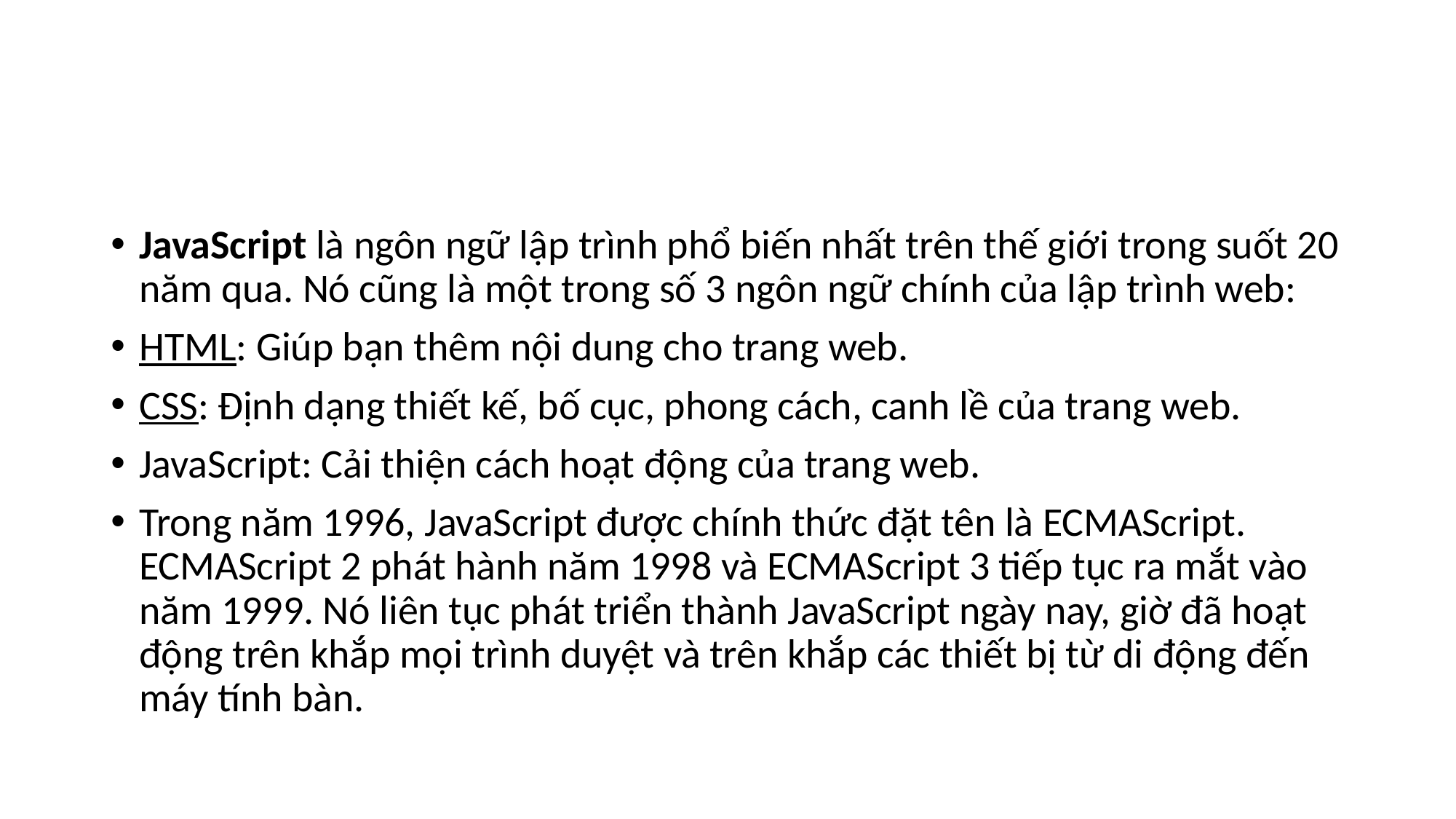

#
JavaScript là ngôn ngữ lập trình phổ biến nhất trên thế giới trong suốt 20 năm qua. Nó cũng là một trong số 3 ngôn ngữ chính của lập trình web:
HTML: Giúp bạn thêm nội dung cho trang web.
CSS: Định dạng thiết kế, bố cục, phong cách, canh lề của trang web.
JavaScript: Cải thiện cách hoạt động của trang web.
Trong năm 1996, JavaScript được chính thức đặt tên là ECMAScript. ECMAScript 2 phát hành năm 1998 và ECMAScript 3 tiếp tục ra mắt vào năm 1999. Nó liên tục phát triển thành JavaScript ngày nay, giờ đã hoạt động trên khắp mọi trình duyệt và trên khắp các thiết bị từ di động đến máy tính bàn.